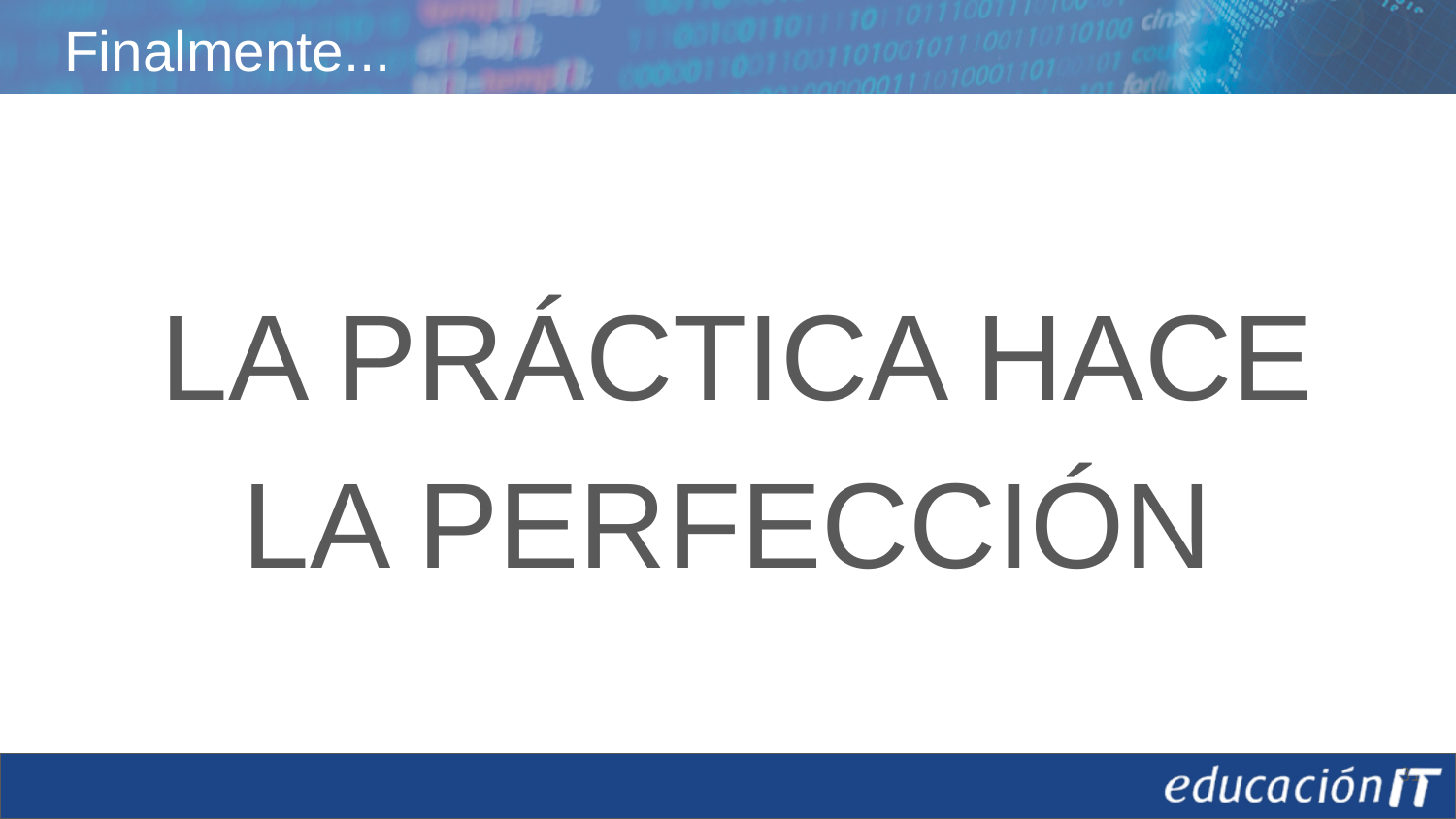

# Finalmente...
LA PRÁCTICA HACE LA PERFECCIÓN